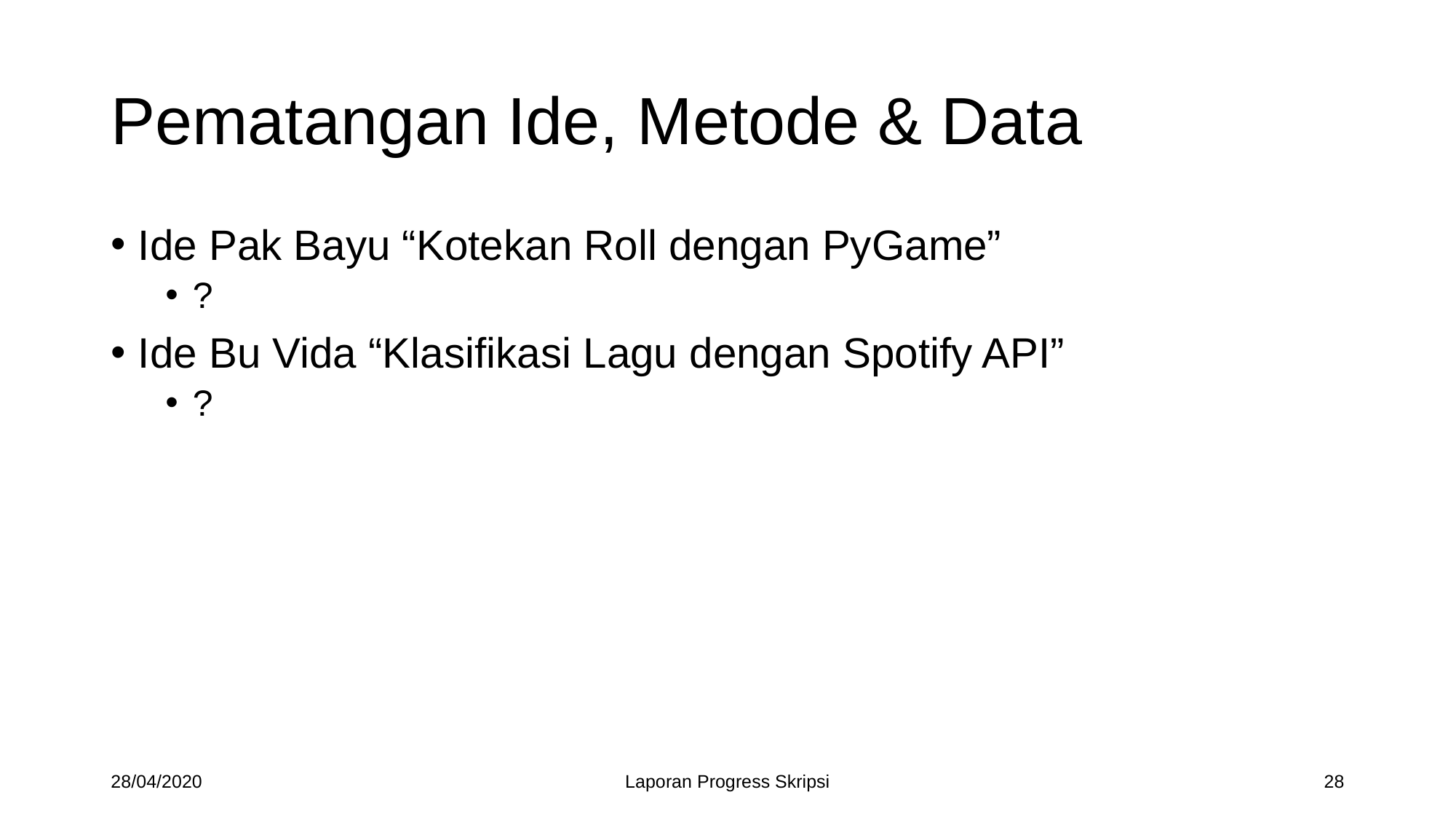

# Pematangan Ide, Metode & Data
Ide Pak Bayu “Kotekan Roll dengan PyGame”
?
Ide Bu Vida “Klasifikasi Lagu dengan Spotify API”
?
28/04/2020
Laporan Progress Skripsi
28